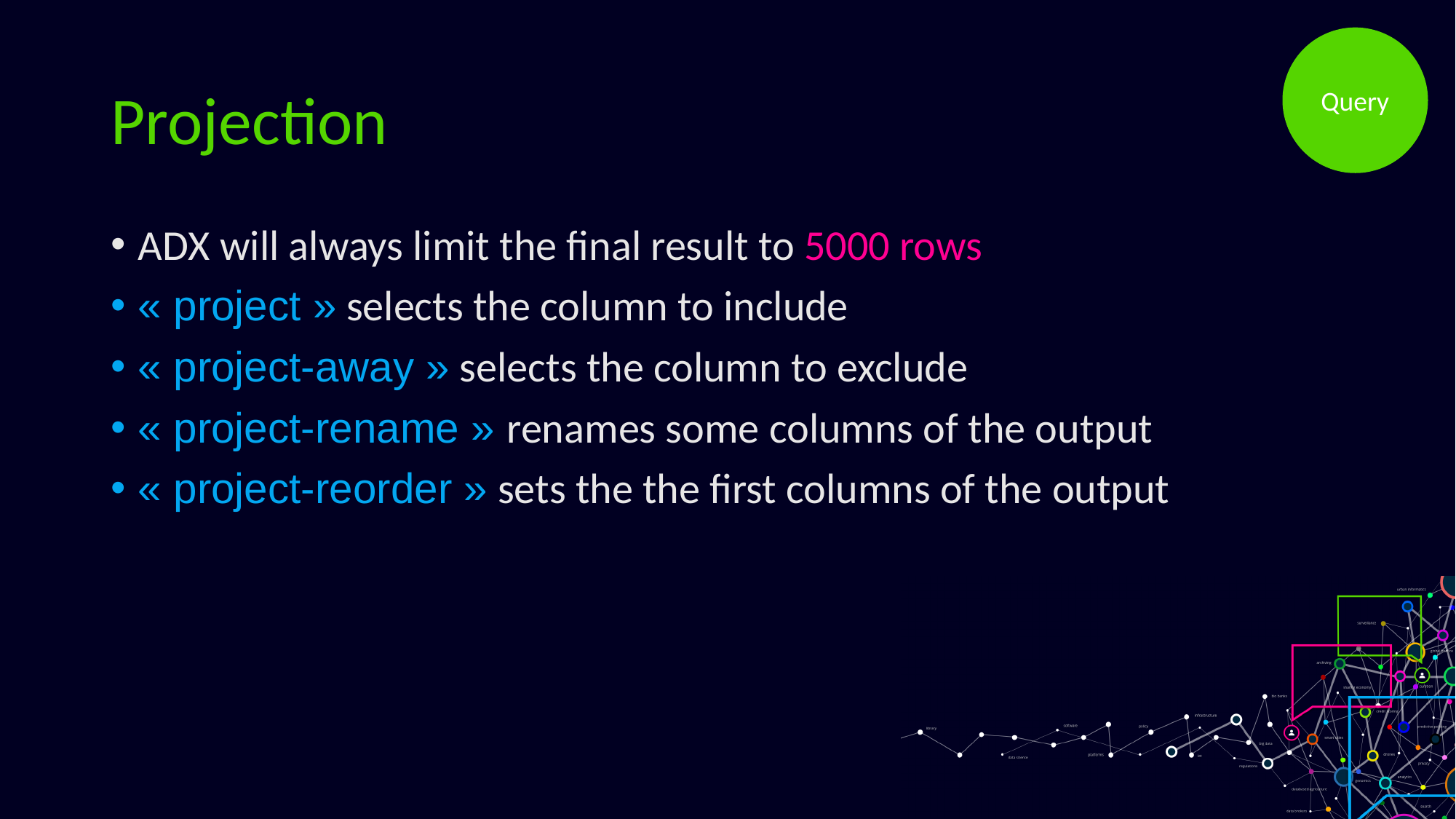

Query
# Projection
ADX will always limit the final result to 5000 rows
« project » selects the column to include
« project-away » selects the column to exclude
« project-rename » renames some columns of the output
« project-reorder » sets the the first columns of the output